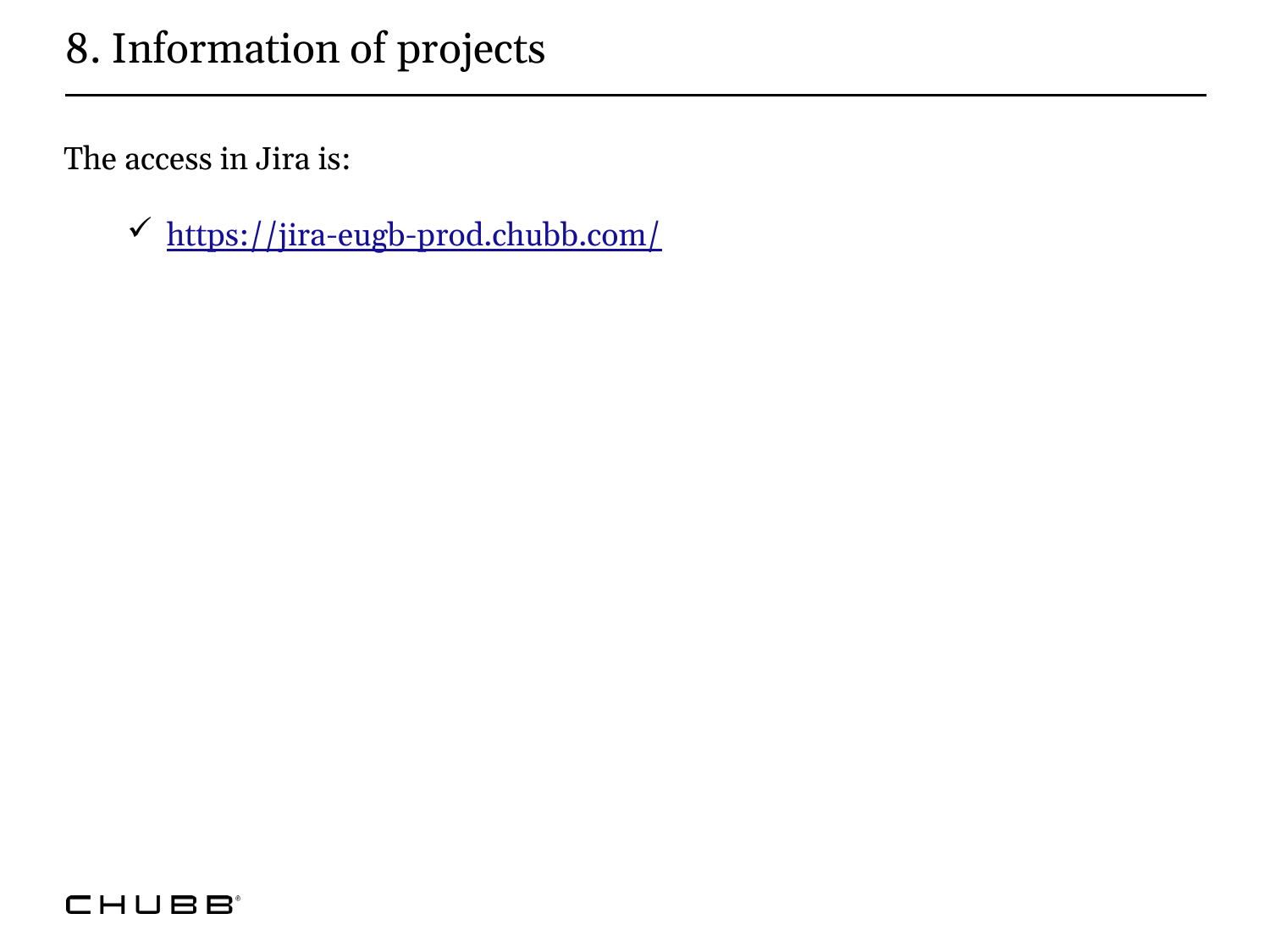

# 8. Information of projects
The access in Jira is:

https://jira-eugb-prod.chubb.com/